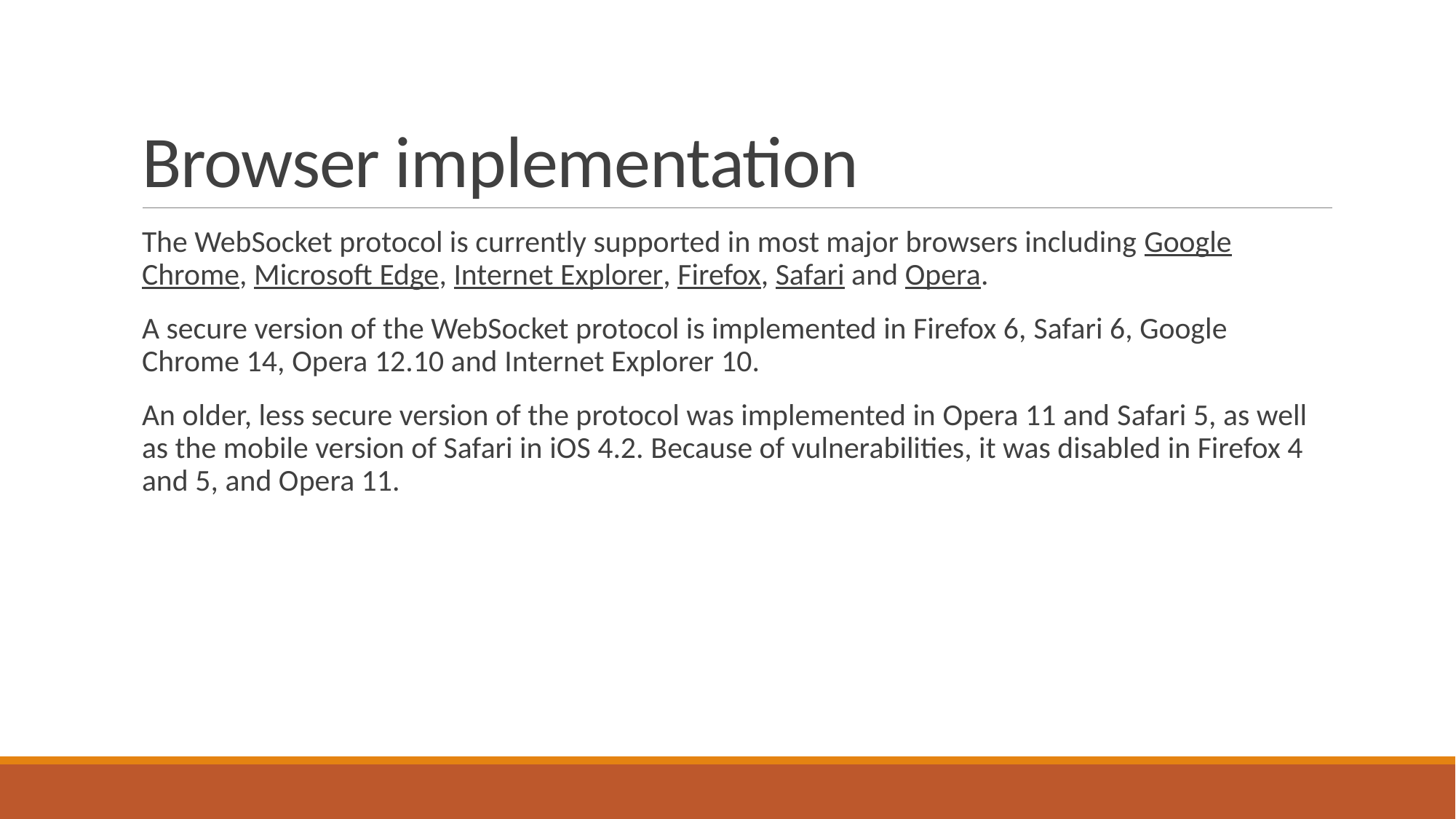

# Browser implementation
The WebSocket protocol is currently supported in most major browsers including Google Chrome, Microsoft Edge, Internet Explorer, Firefox, Safari and Opera.
A secure version of the WebSocket protocol is implemented in Firefox 6, Safari 6, Google Chrome 14, Opera 12.10 and Internet Explorer 10.
An older, less secure version of the protocol was implemented in Opera 11 and Safari 5, as well as the mobile version of Safari in iOS 4.2. Because of vulnerabilities, it was disabled in Firefox 4 and 5, and Opera 11.